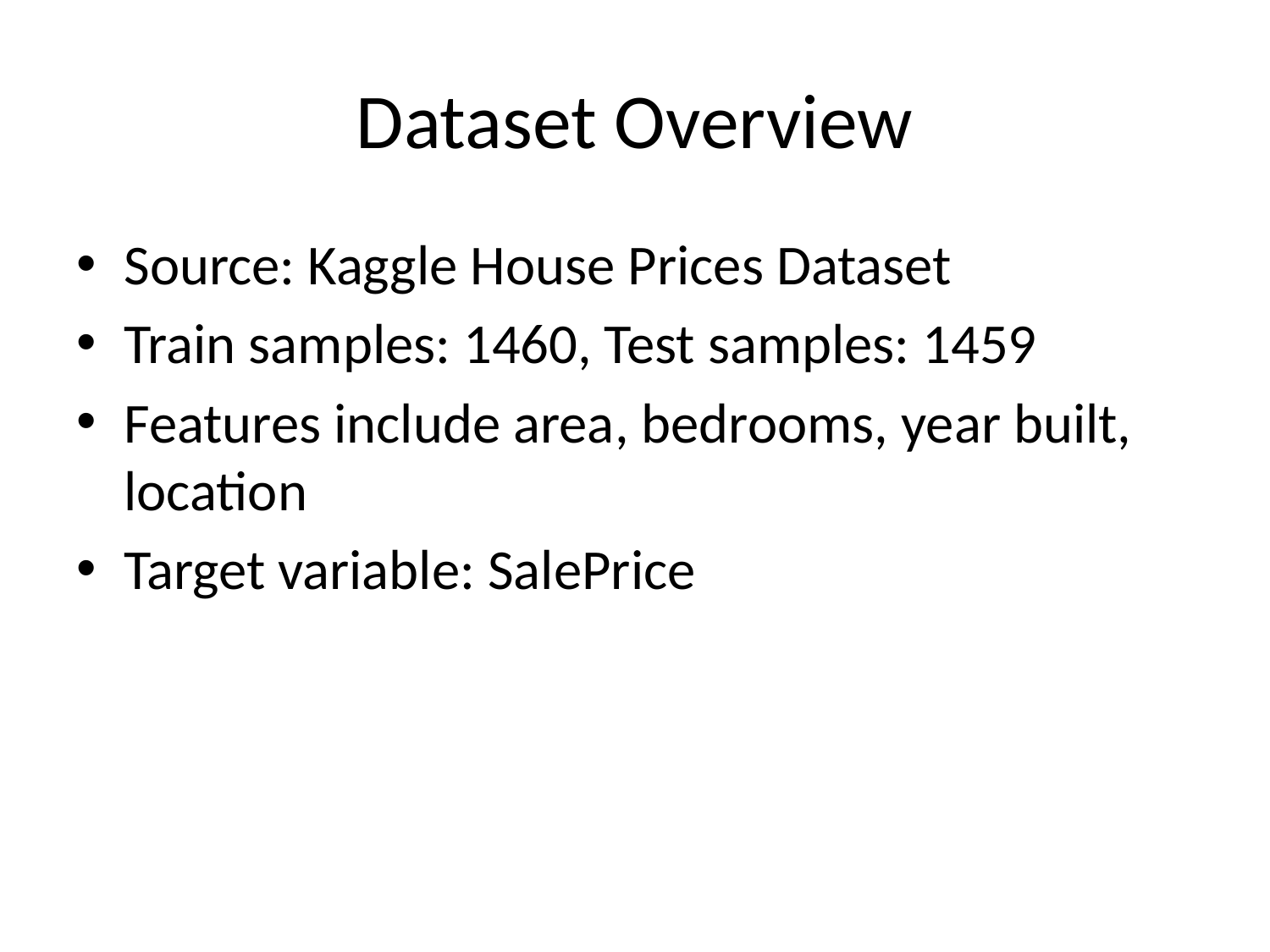

# Dataset Overview
Source: Kaggle House Prices Dataset
Train samples: 1460, Test samples: 1459
Features include area, bedrooms, year built, location
Target variable: SalePrice